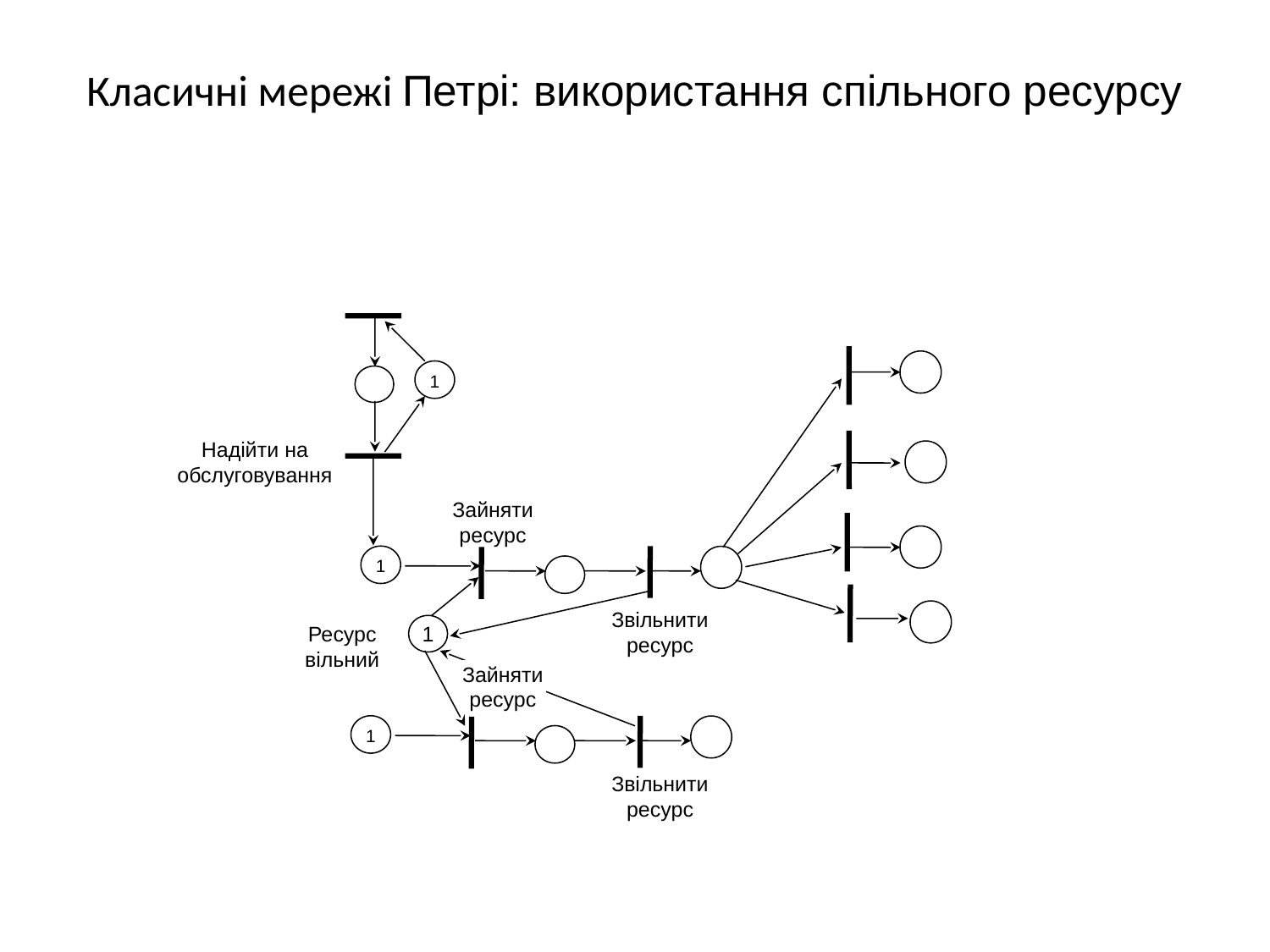

Класичні мережі Петрі: використання спільного ресурсу

1

Надійти на обслуговування

Зайняти ресурс

1

Звільнити ресурс
1

Ресурс вільний

Зайняти ресурс
1

Звільнити ресурс